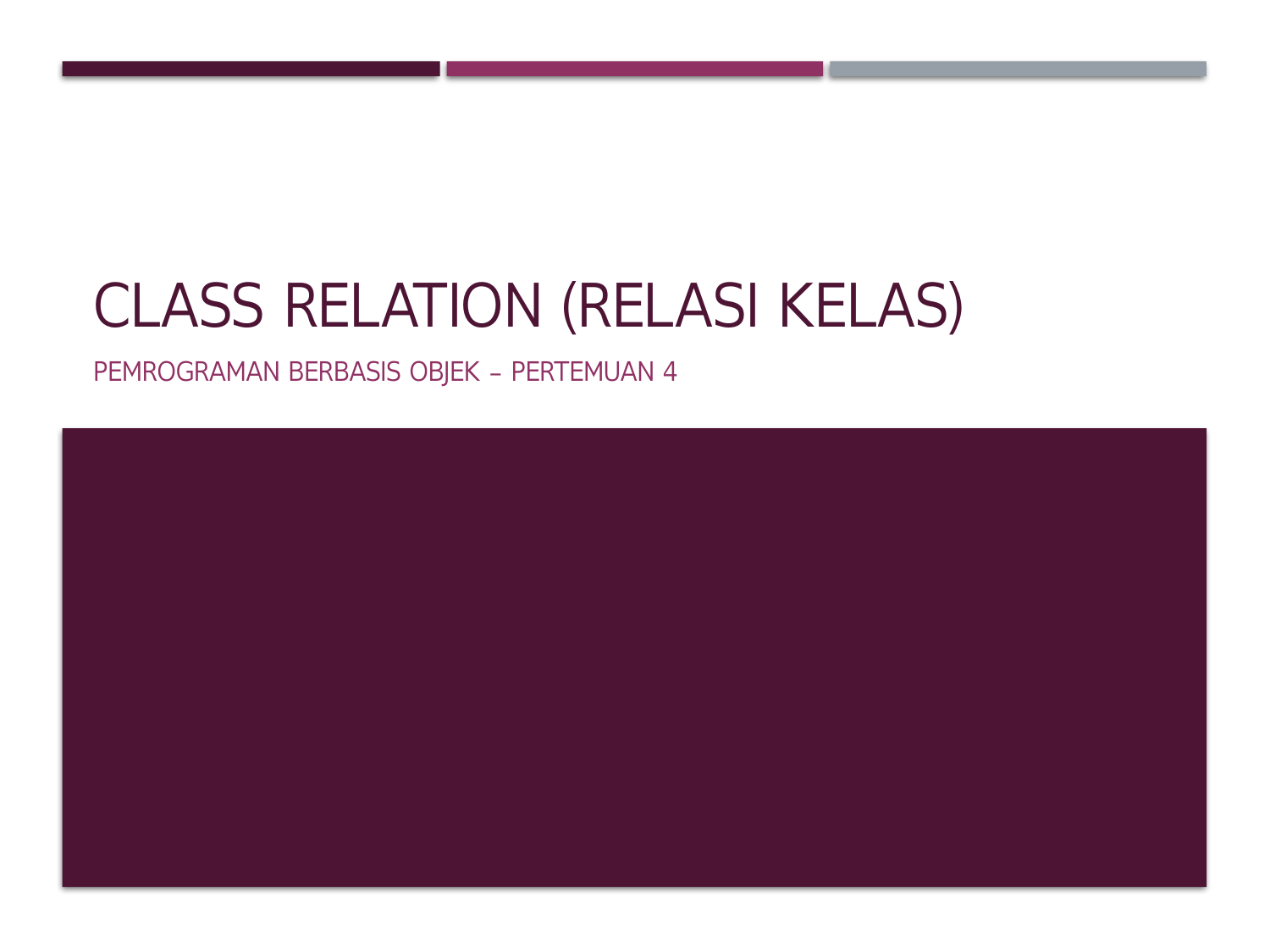

# CLASS RELATION (RELASI KELAS)
Pemrograman berbasis objek – pertemuan 4